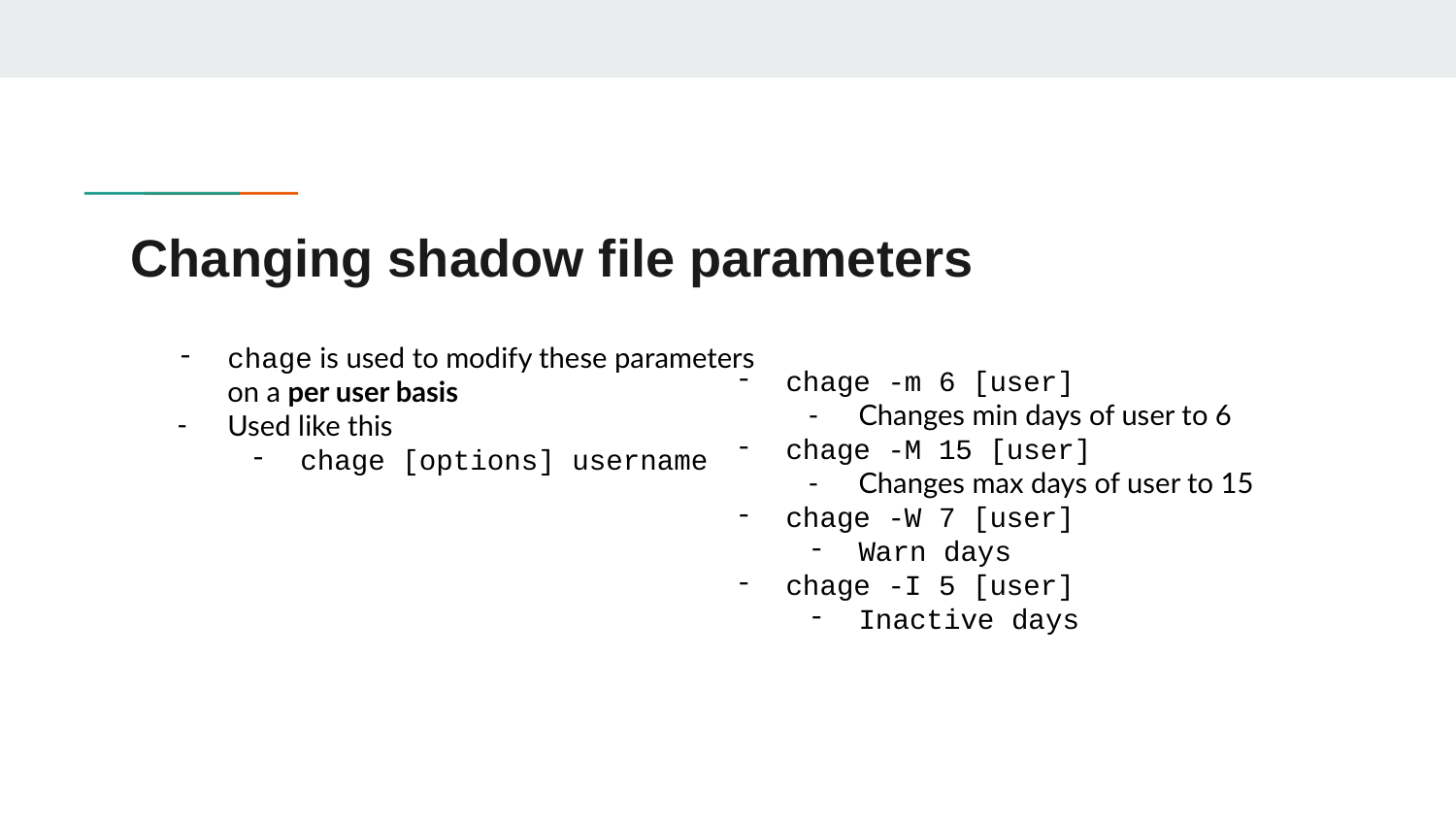

# Changing shadow file parameters
chage is used to modify these parameters on a per user basis
Used like this
chage [options] username
chage -m 6 [user]
Changes min days of user to 6
chage -M 15 [user]
Changes max days of user to 15
chage -W 7 [user]
Warn days
chage -I 5 [user]
Inactive days